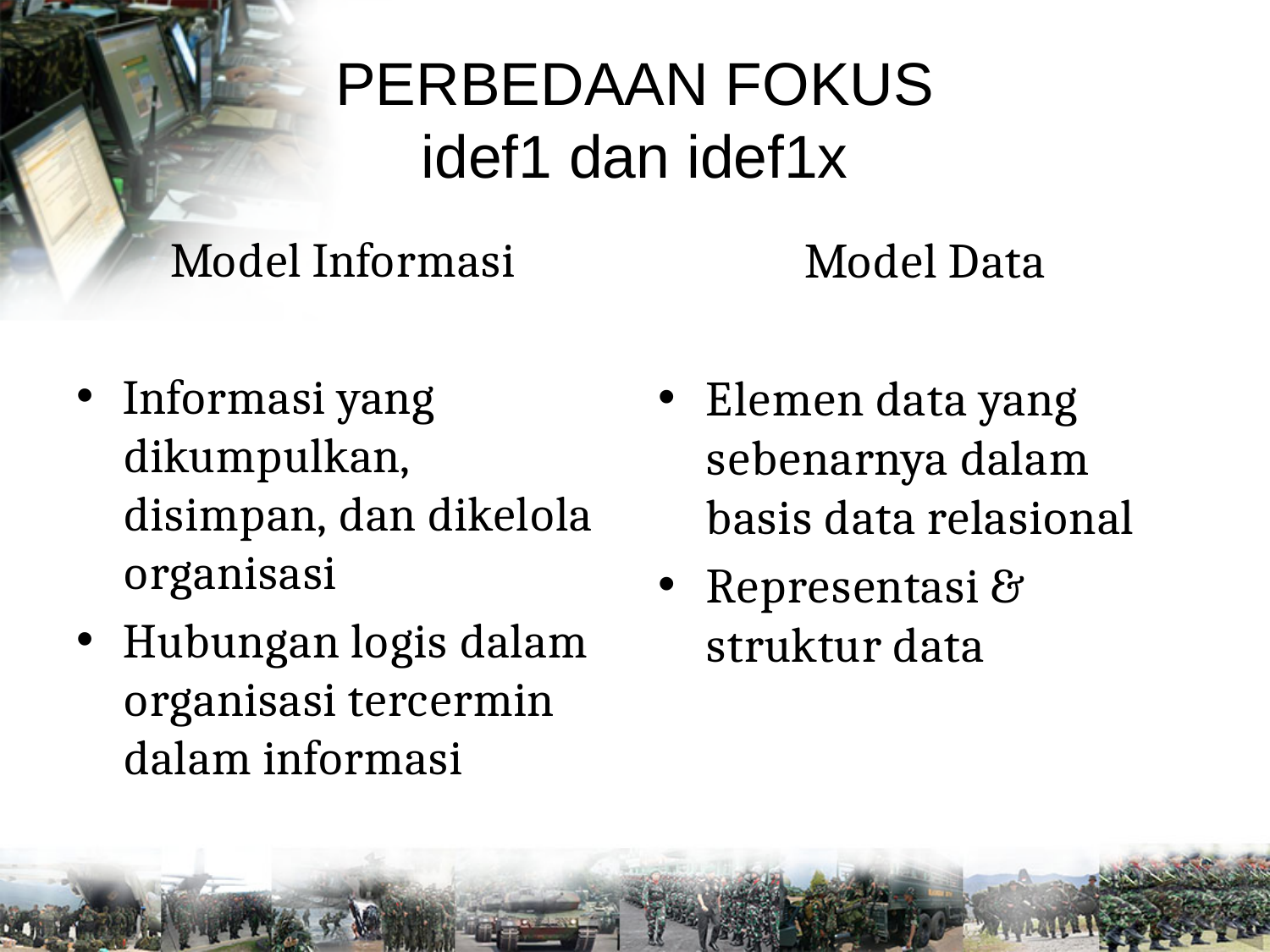

# PERBEDAAN FOKUS idef1 dan idef1x
Model Informasi

Informasi yang dikumpulkan, disimpan, dan dikelola organisasi
Hubungan logis dalam organisasi tercermin dalam informasi
Model Data

Elemen data yang sebenarnya dalam basis data relasional
Representasi & struktur data